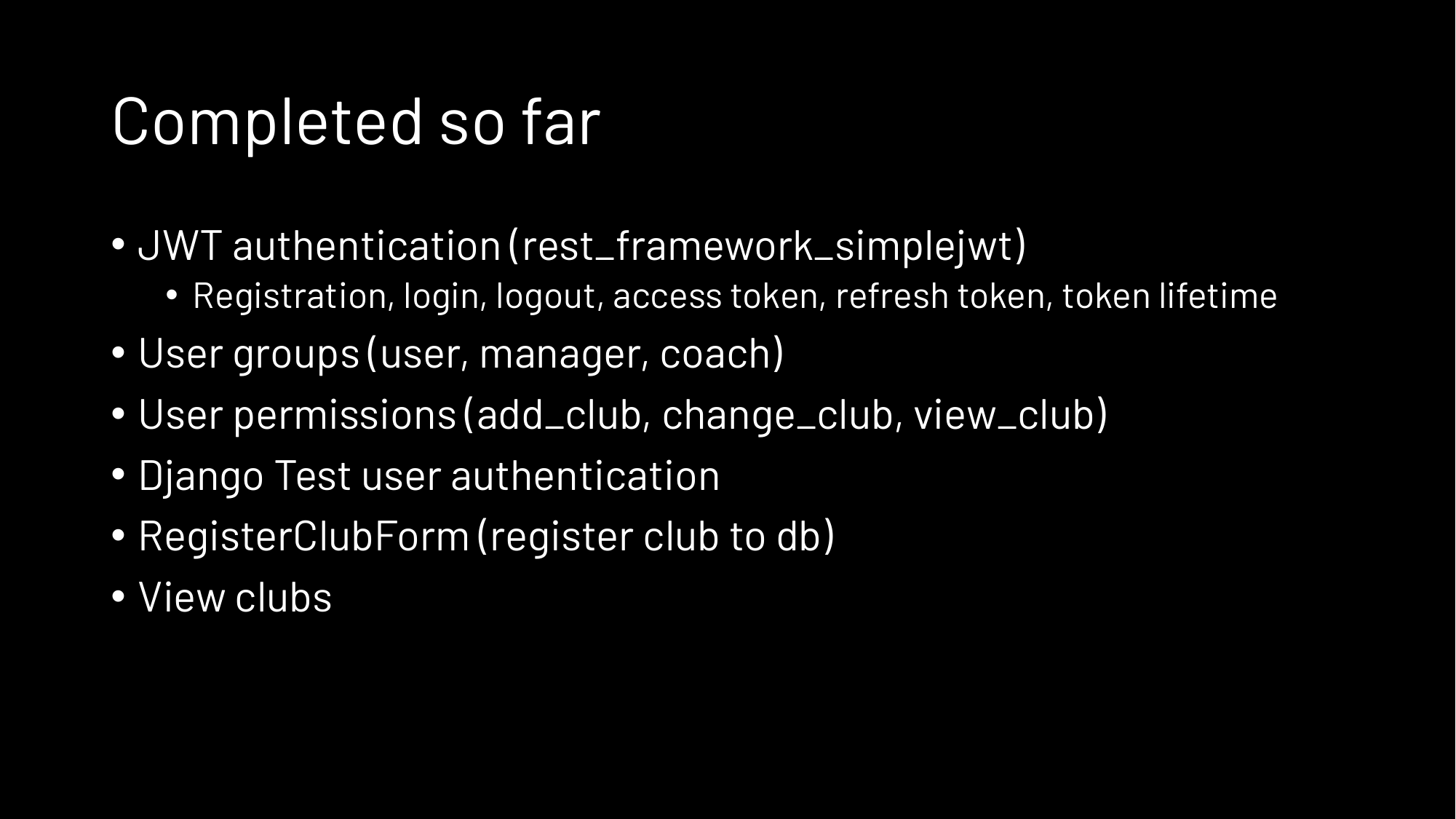

# Completed so far
JWT authentication (rest_framework_simplejwt)
Registration, login, logout, access token, refresh token, token lifetime
User groups (user, manager, coach)
User permissions (add_club, change_club, view_club)
Django Test user authentication
RegisterClubForm (register club to db)
View clubs